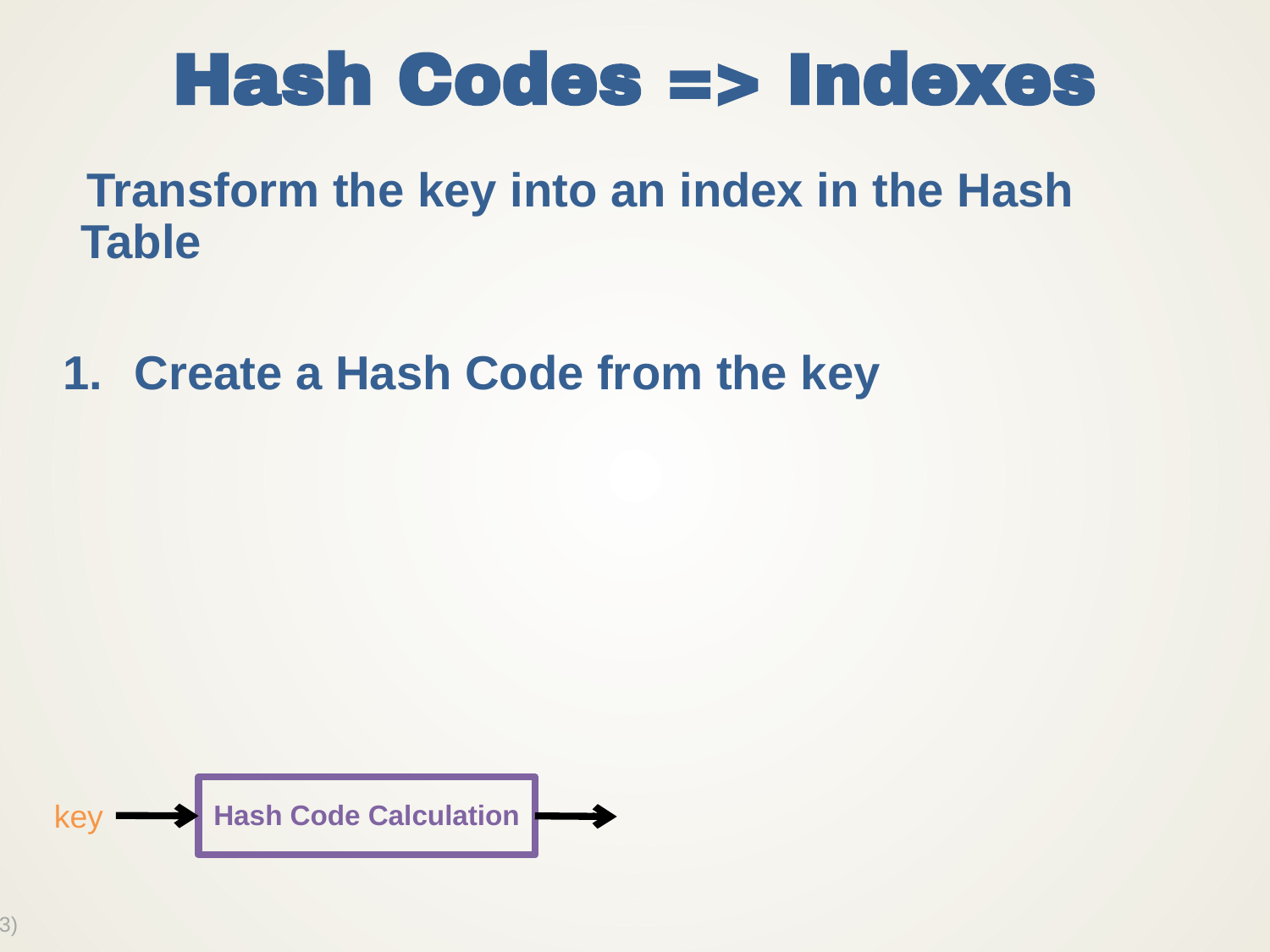

# Hash Codes => Indexes
Transform the key into an index in the Hash Table

Create a Hash Code from the key
Hash Code Calculation
key